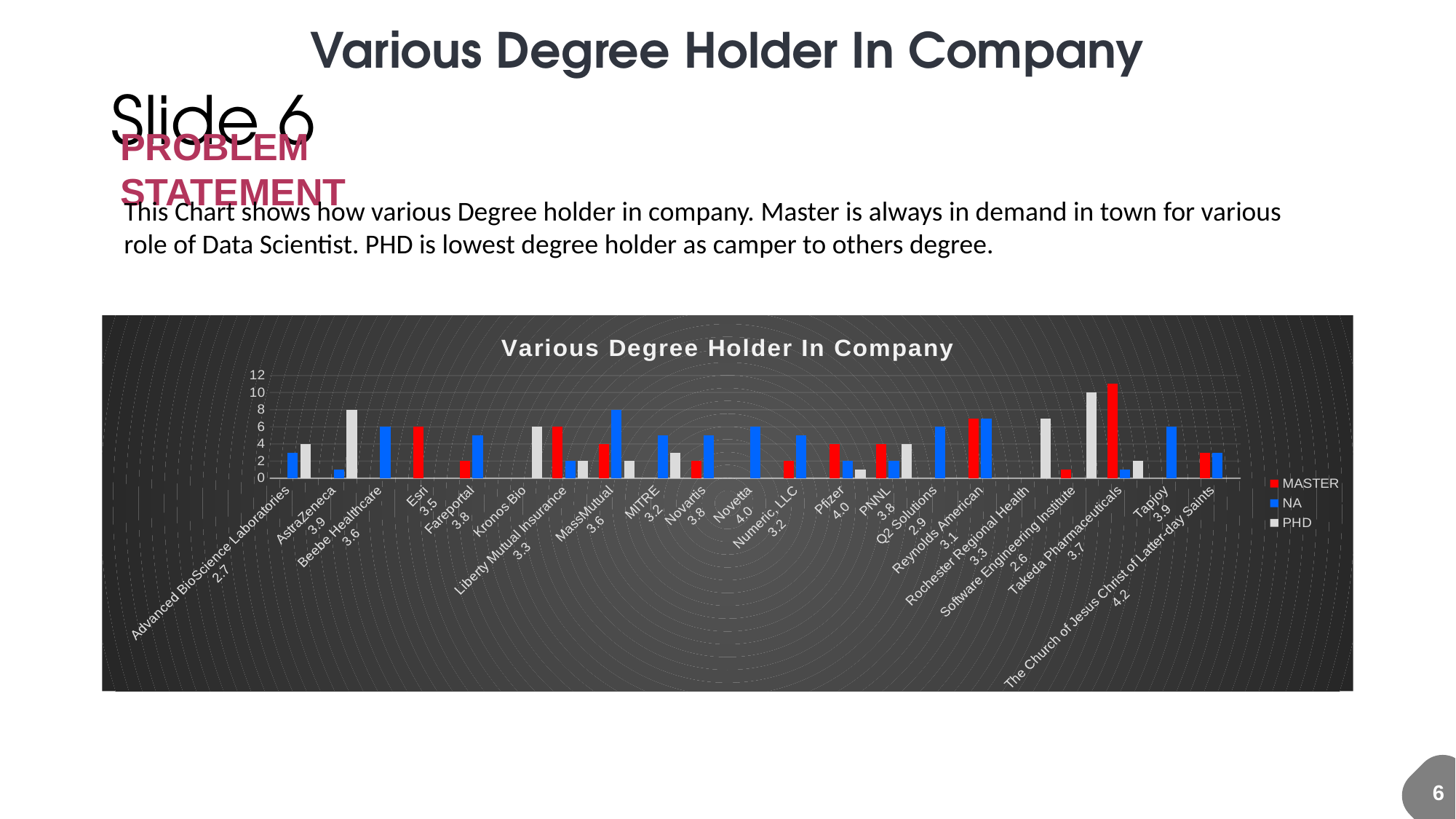

Various Degree Holder In Company

# Slide 6
PROBLEM STATEMENT
This Chart shows how various Degree holder in company. Master is always in demand in town for various role of Data Scientist. PHD is lowest degree holder as camper to others degree.

### Chart: Various Degree Holder In Company

| Category | MASTER | NA | PHD |
|---|---|---|---|
| Advanced BioScience Laboratories
2.7 | None | 3.0 | 4.0 |
| AstraZeneca
3.9 | None | 1.0 | 8.0 |
| Beebe Healthcare
3.6 | None | 6.0 | None |
| Esri
3.5 | 6.0 | None | None |
| Fareportal
3.8 | 2.0 | 5.0 | None |
| Kronos Bio | None | None | 6.0 |
| Liberty Mutual Insurance
3.3 | 6.0 | 2.0 | 2.0 |
| MassMutual
3.6 | 4.0 | 8.0 | 2.0 |
| MITRE
3.2 | None | 5.0 | 3.0 |
| Novartis
3.8 | 2.0 | 5.0 | None |
| Novetta
4.0 | None | 6.0 | None |
| Numeric, LLC
3.2 | 2.0 | 5.0 | None |
| Pfizer
4.0 | 4.0 | 2.0 | 1.0 |
| PNNL
3.8 | 4.0 | 2.0 | 4.0 |
| Q2 Solutions
2.9 | None | 6.0 | None |
| Reynolds American
3.1 | 7.0 | 7.0 | None |
| Rochester Regional Health
3.3 | None | None | 7.0 |
| Software Engineering Institute
2.6 | 1.0 | None | 10.0 |
| Takeda Pharmaceuticals
3.7 | 11.0 | 1.0 | 2.0 |
| Tapjoy
3.9 | None | 6.0 | None |
| The Church of Jesus Christ of Latter-day Saints
4.2 | 3.0 | 3.0 | None |
6